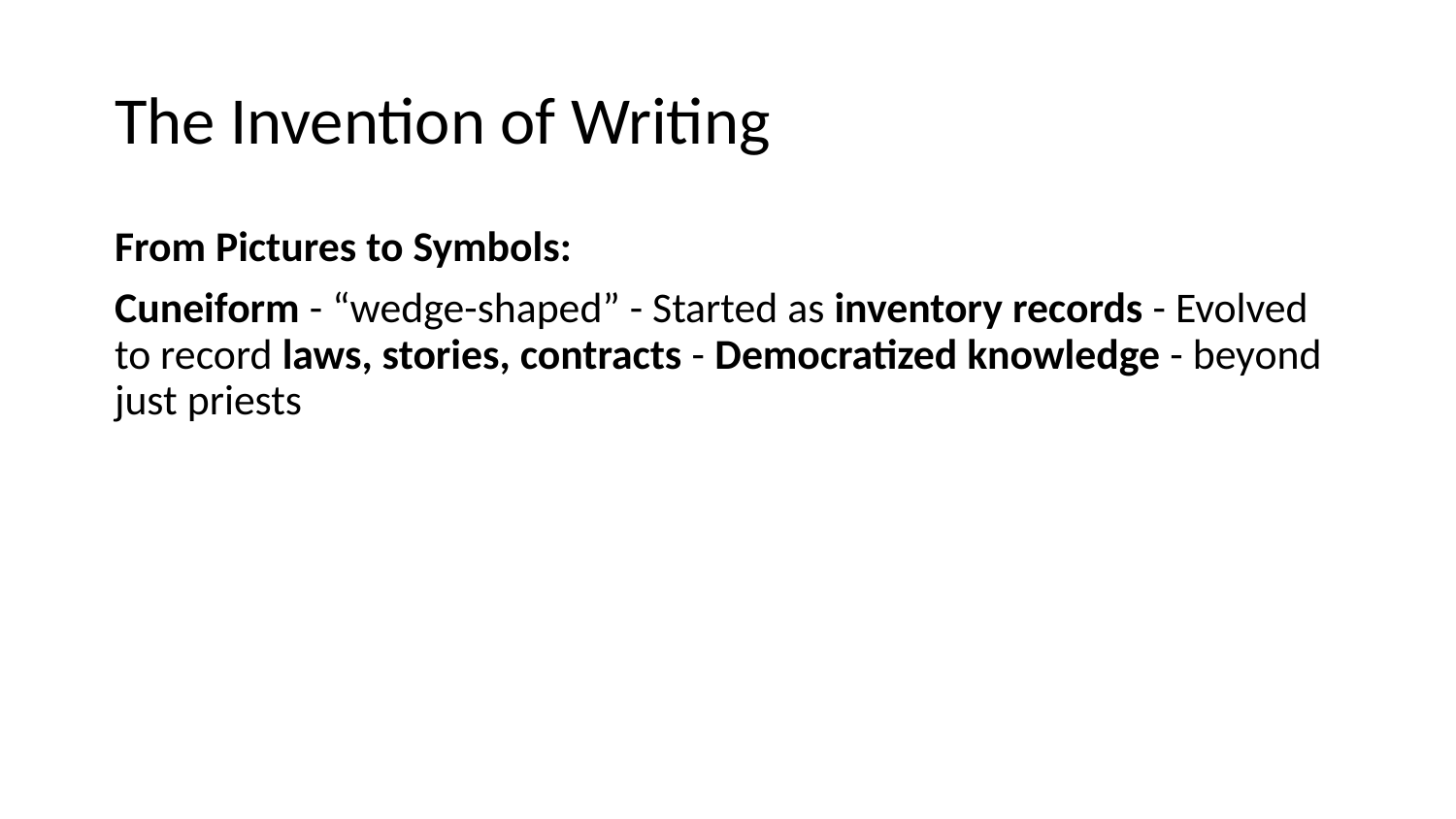

# The Invention of Writing
From Pictures to Symbols:
Cuneiform - “wedge-shaped” - Started as inventory records - Evolved to record laws, stories, contracts - Democratized knowledge - beyond just priests